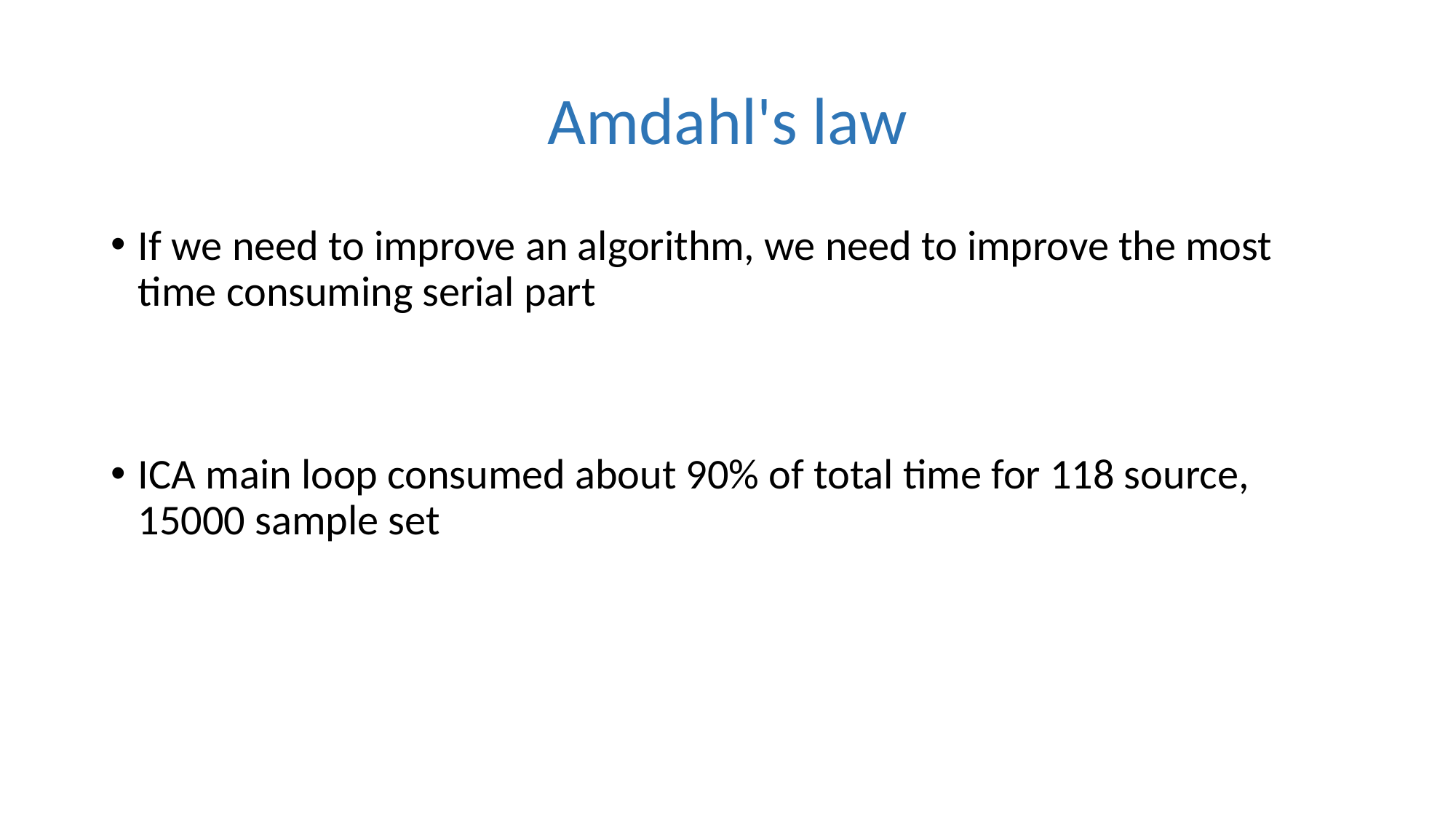

# Amdahl's law
If we need to improve an algorithm, we need to improve the most time consuming serial part

ICA main loop consumed about 90% of total time for 118 source, 15000 sample set